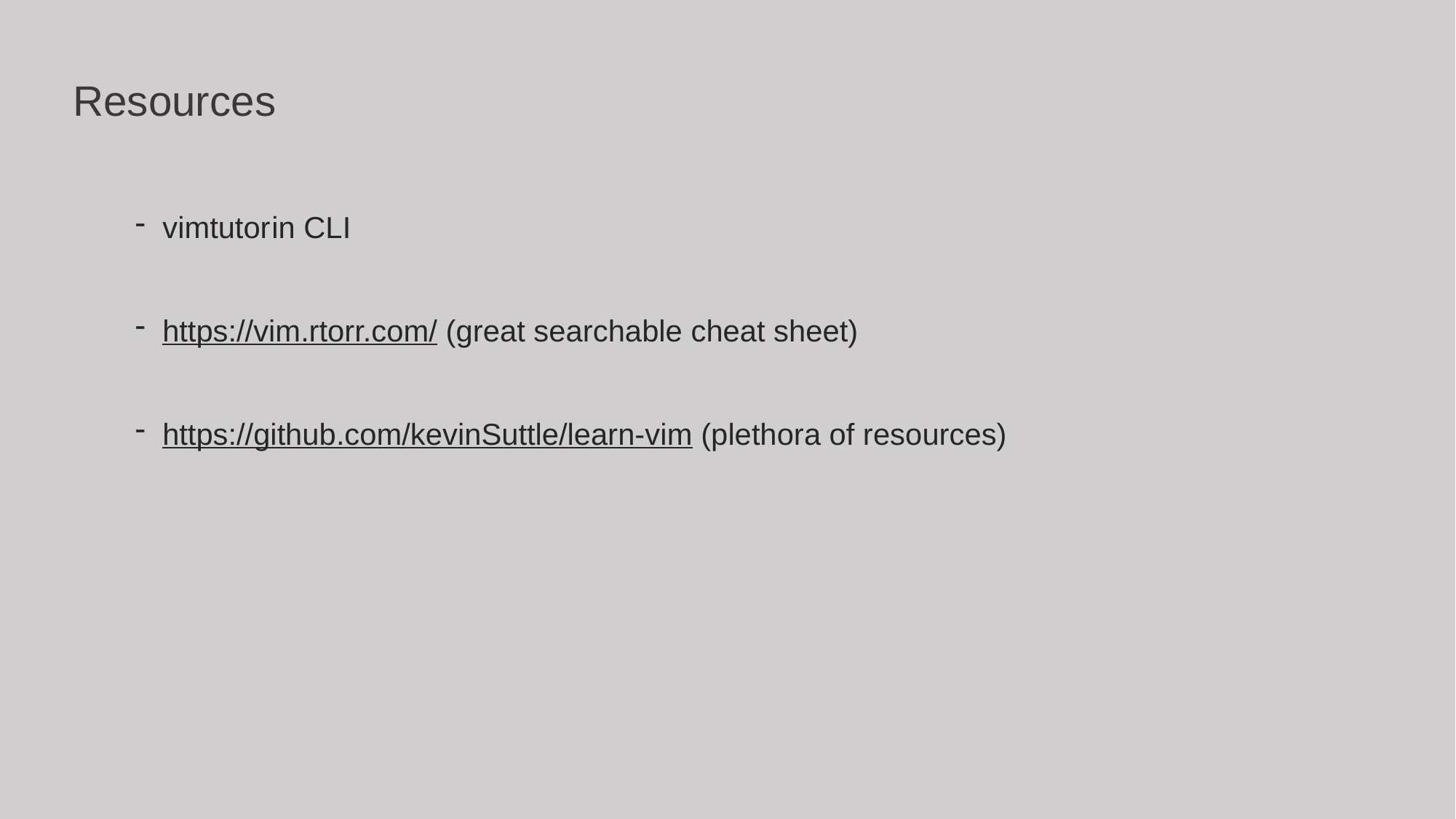

# Resources
vimtutor	in CLI

https://vim.rtorr.com/ (great searchable cheat sheet)

https://github.com/kevinSuttle/learn-vim (plethora of resources)